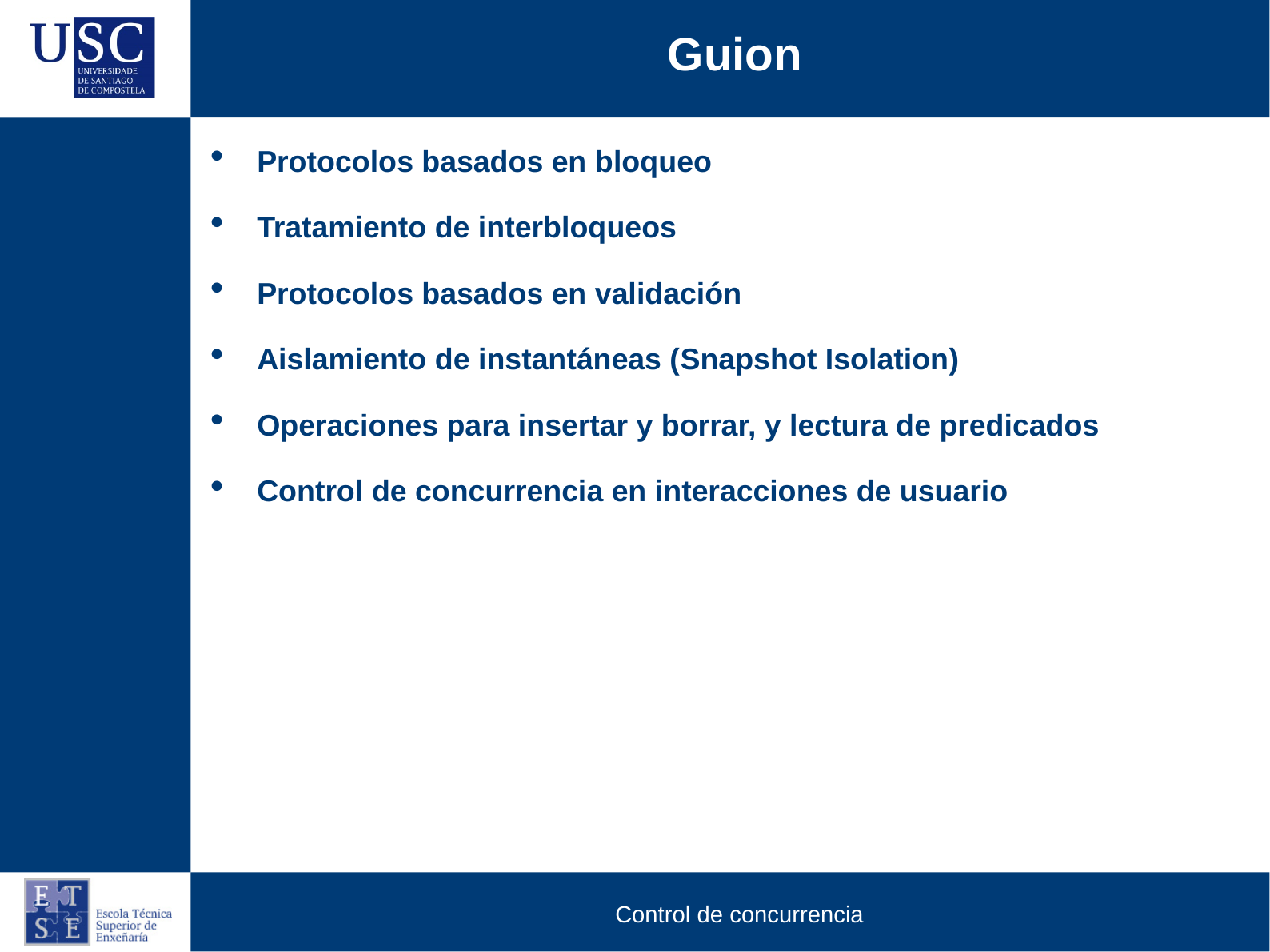

Guion
Protocolos basados en bloqueo
Tratamiento de interbloqueos
Protocolos basados en validación
Aislamiento de instantáneas (Snapshot Isolation)
Operaciones para insertar y borrar, y lectura de predicados
Control de concurrencia en interacciones de usuario